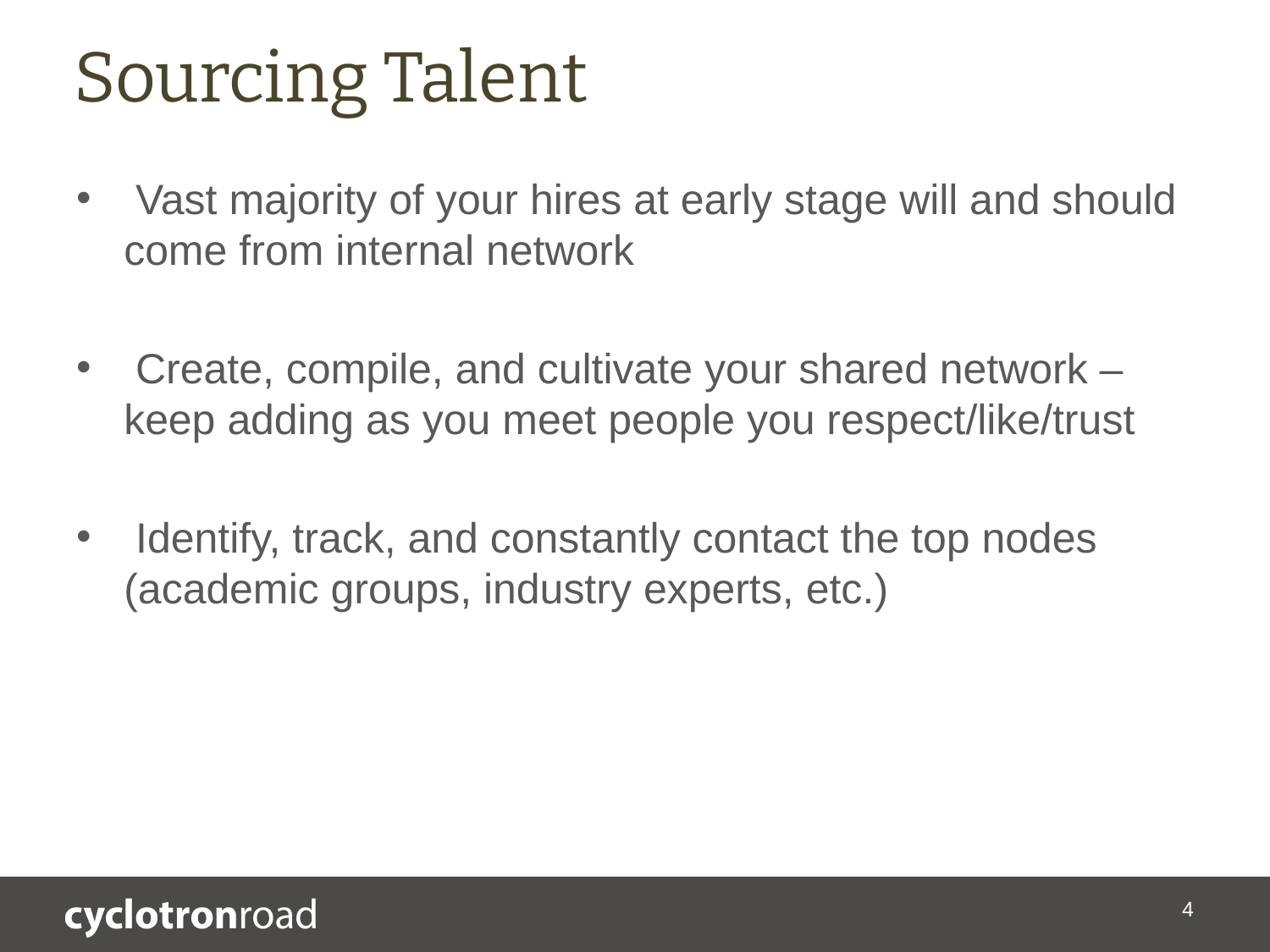

# Sourcing Talent
 Vast majority of your hires at early stage will and should come from internal network

 Create, compile, and cultivate your shared network – keep adding as you meet people you respect/like/trust

 Identify, track, and constantly contact the top nodes (academic groups, industry experts, etc.)
4